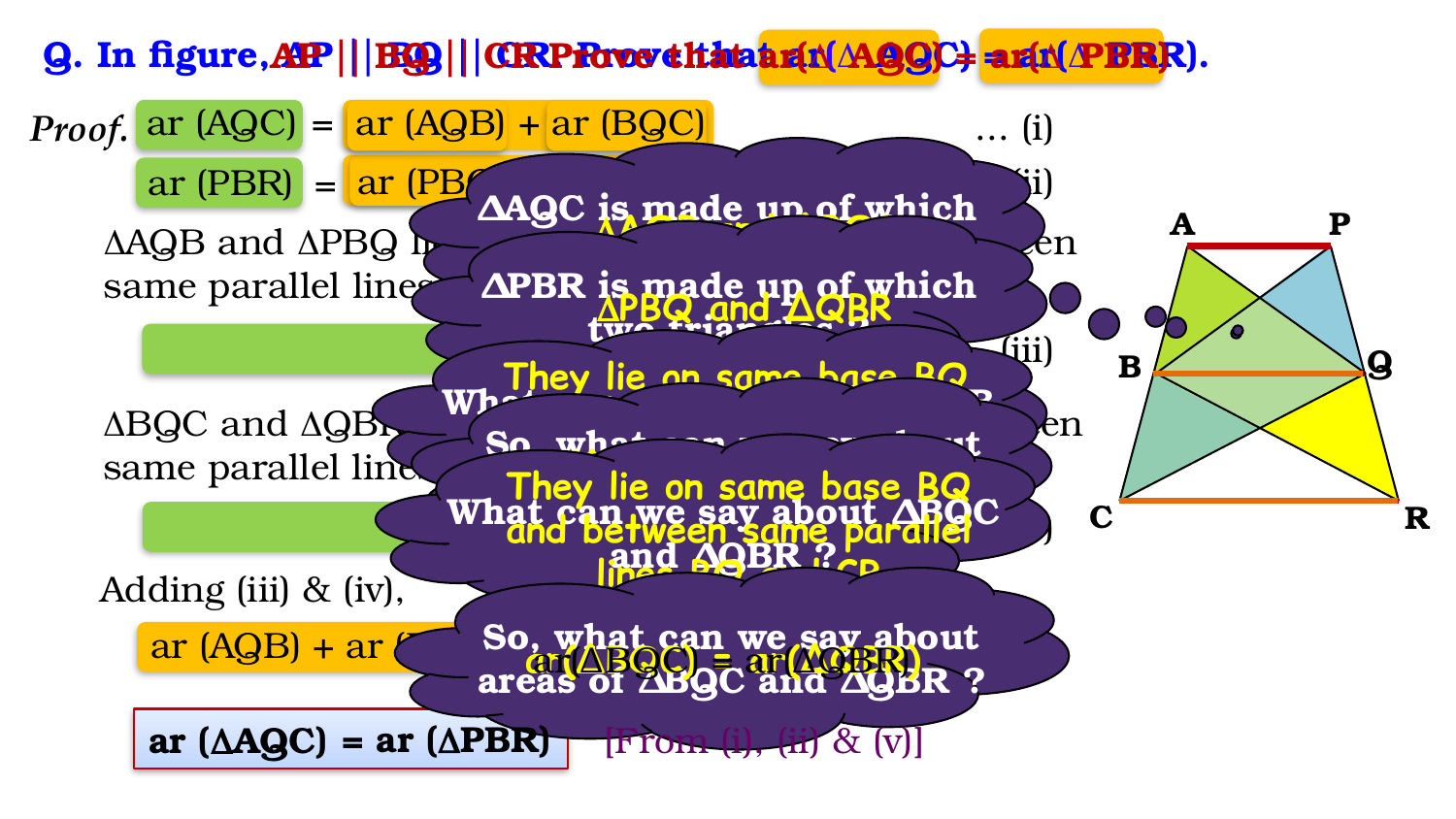

Q. In figure, AP || BQ || CR. Prove that ar(Δ AQC) = ar(Δ PBR).
Prove that ar(Δ AQC) = ar(Δ PBR)
AP || BQ || CR

ar (AQC)
=
ar (AQB) + ar (BQC)
... (i)
Proof.

... (ii)
ar (PBQ) + ar (QBR)
ar (PBR)
=

ΔAQC is made up of which
two triangles ?
A
P
ΔAQB and ΔBQC
ΔAQB and ΔPBQ lie on the same base BQ and between
same parallel lines AP and BQ

ΔPBR is made up of which
two triangles ?
ΔPBQ and ΔQBR
... (iii)

Q
B
They lie on same base BQ
and between same parallel
lines AP and BQ
What can we say about ΔAQB
and ΔPBQ ?

ΔBQC and ΔQBR lie on the same base BQ and between
same parallel lines BQ and CR
So, what can we say about
areas of ΔAQB and ΔPBQ ?

ar(ΔAQB) = ar(ΔPBQ)
ar(ΔAQB) = ar(ΔPBQ)
They lie on same base BQ
and between same parallel
lines BQ and CR
What can we say about ΔBQC
and ΔQBR ?
C
R
... (iv)

Adding (iii) & (iv),

So, what can we say about
areas of ΔBQC and ΔQBR ?
... (v)
ar (AQB) + ar (BQC) = ar (PBQ) + ar (QBR)

ar(ΔBQC) = ar(ΔQBR)
ar(ΔBQC) = ar(ΔQBR)

= ar (ΔPBR)
ar (ΔAQC)
[From (i), (ii) & (v)]